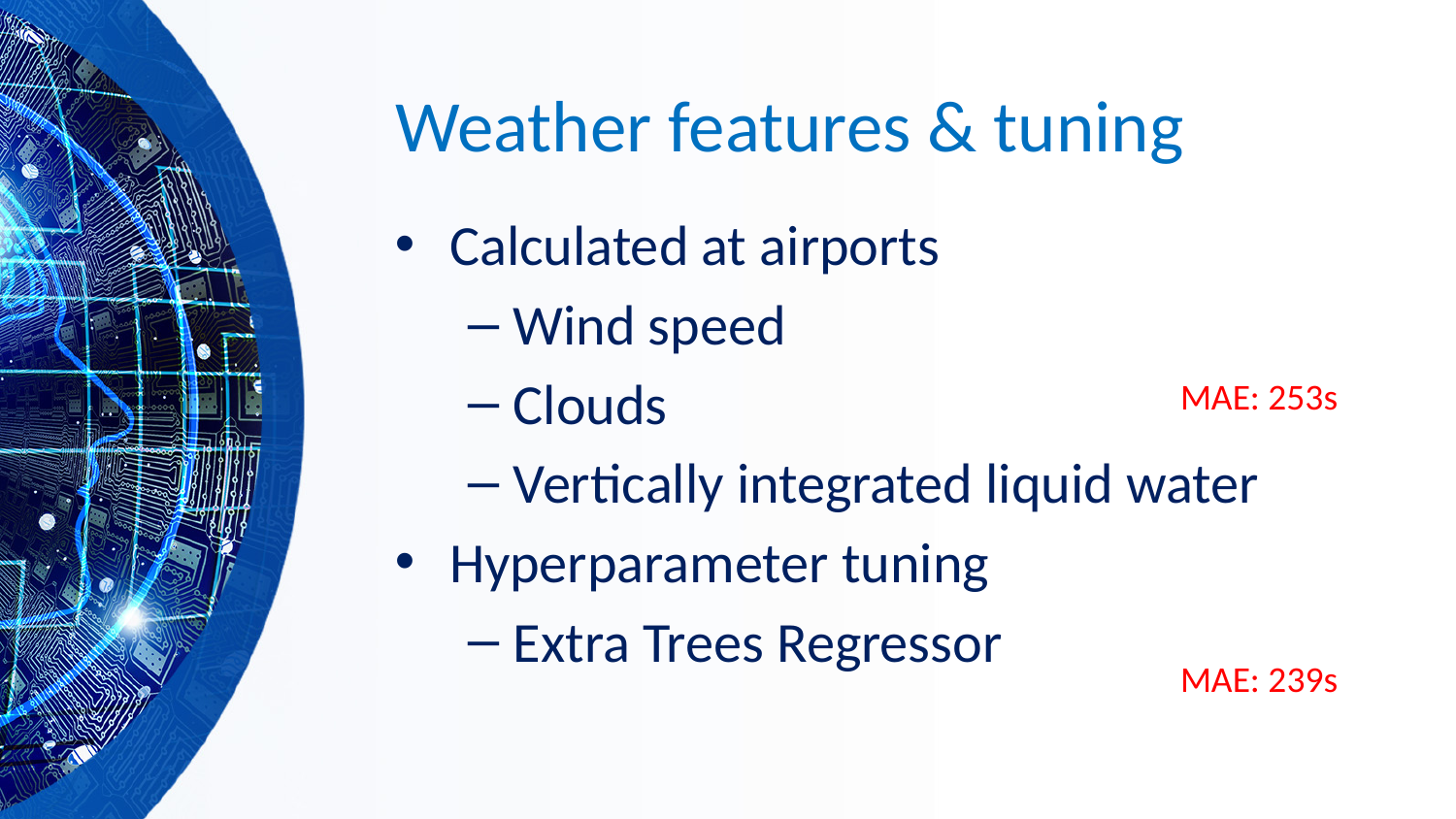

# Weather features & tuning
Calculated at airports
Wind speed
Clouds
Vertically integrated liquid water
Hyperparameter tuning
Extra Trees Regressor
MAE: 253s
MAE: 239s